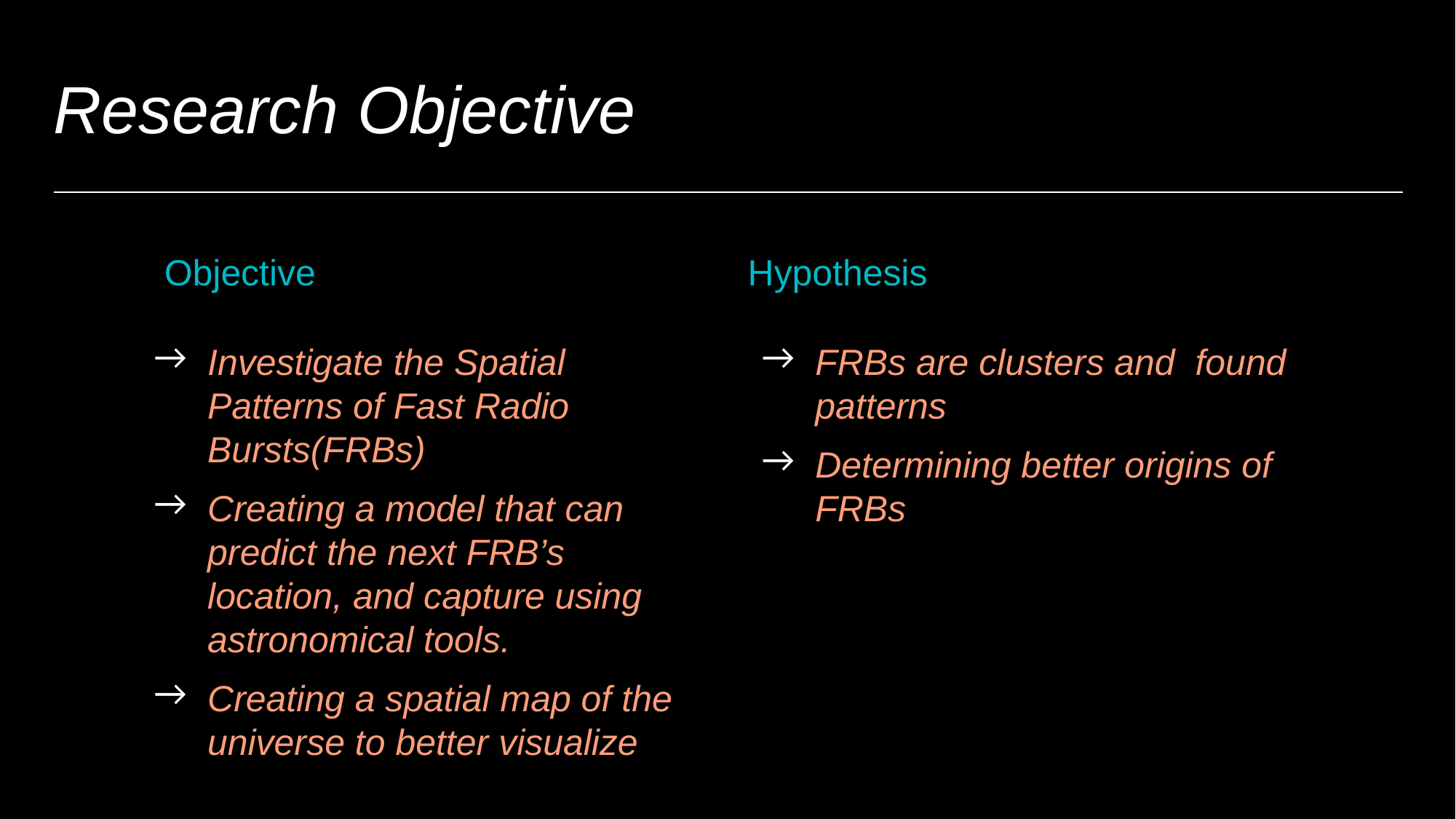

# Research Objective
 Objective
Hypothesis
Investigate the Spatial Patterns of Fast Radio Bursts(FRBs)
Creating a model that can predict the next FRB’s location, and capture using astronomical tools.
Creating a spatial map of the universe to better visualize
FRBs are clusters and  found patterns
Determining better origins of FRBs